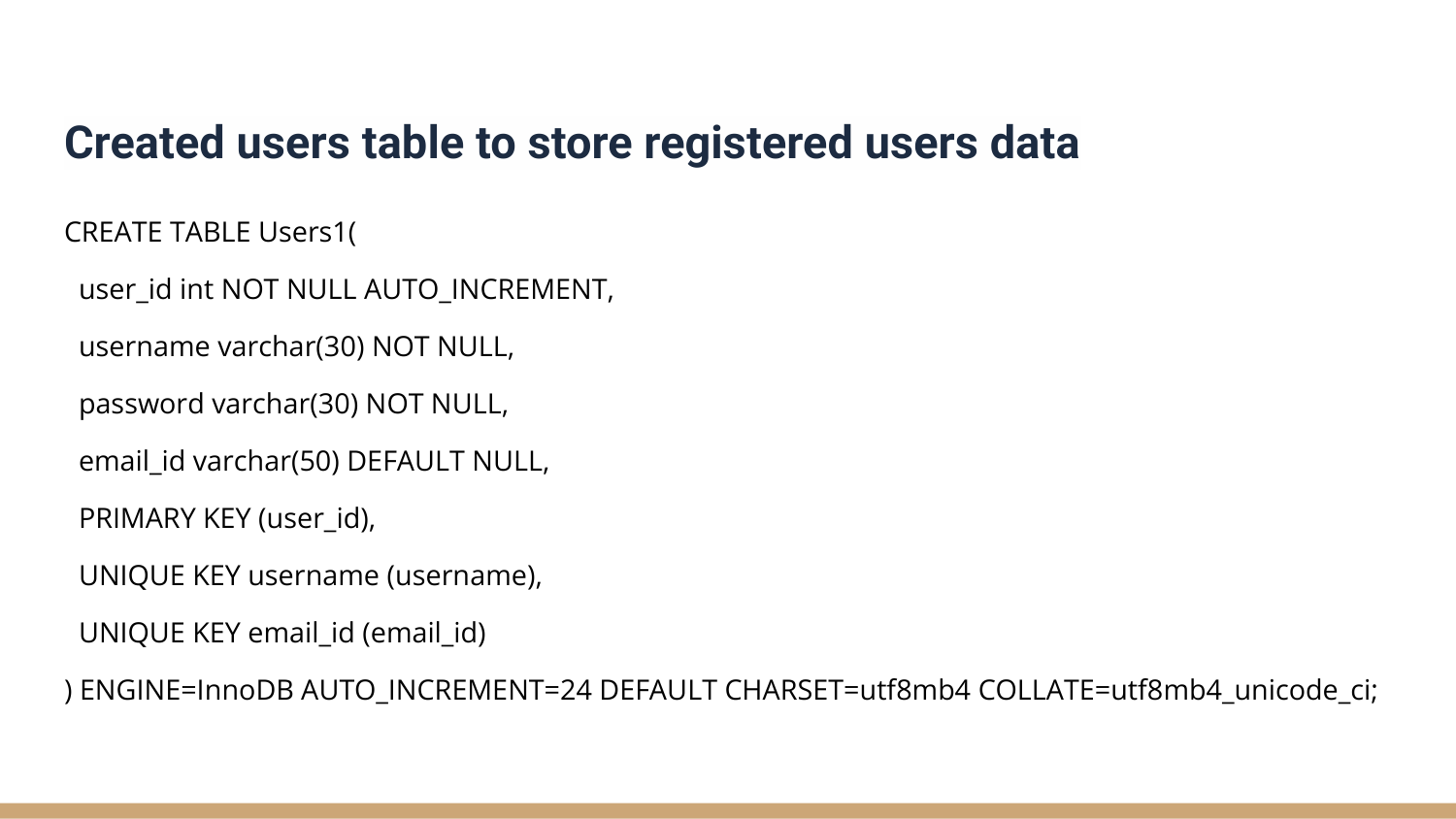

# Created users table to store registered users data
CREATE TABLE Users1(
  user_id int NOT NULL AUTO_INCREMENT,
  username varchar(30) NOT NULL,
  password varchar(30) NOT NULL,
  email_id varchar(50) DEFAULT NULL,
  PRIMARY KEY (user_id),
  UNIQUE KEY username (username),
  UNIQUE KEY email_id (email_id)
) ENGINE=InnoDB AUTO_INCREMENT=24 DEFAULT CHARSET=utf8mb4 COLLATE=utf8mb4_unicode_ci;